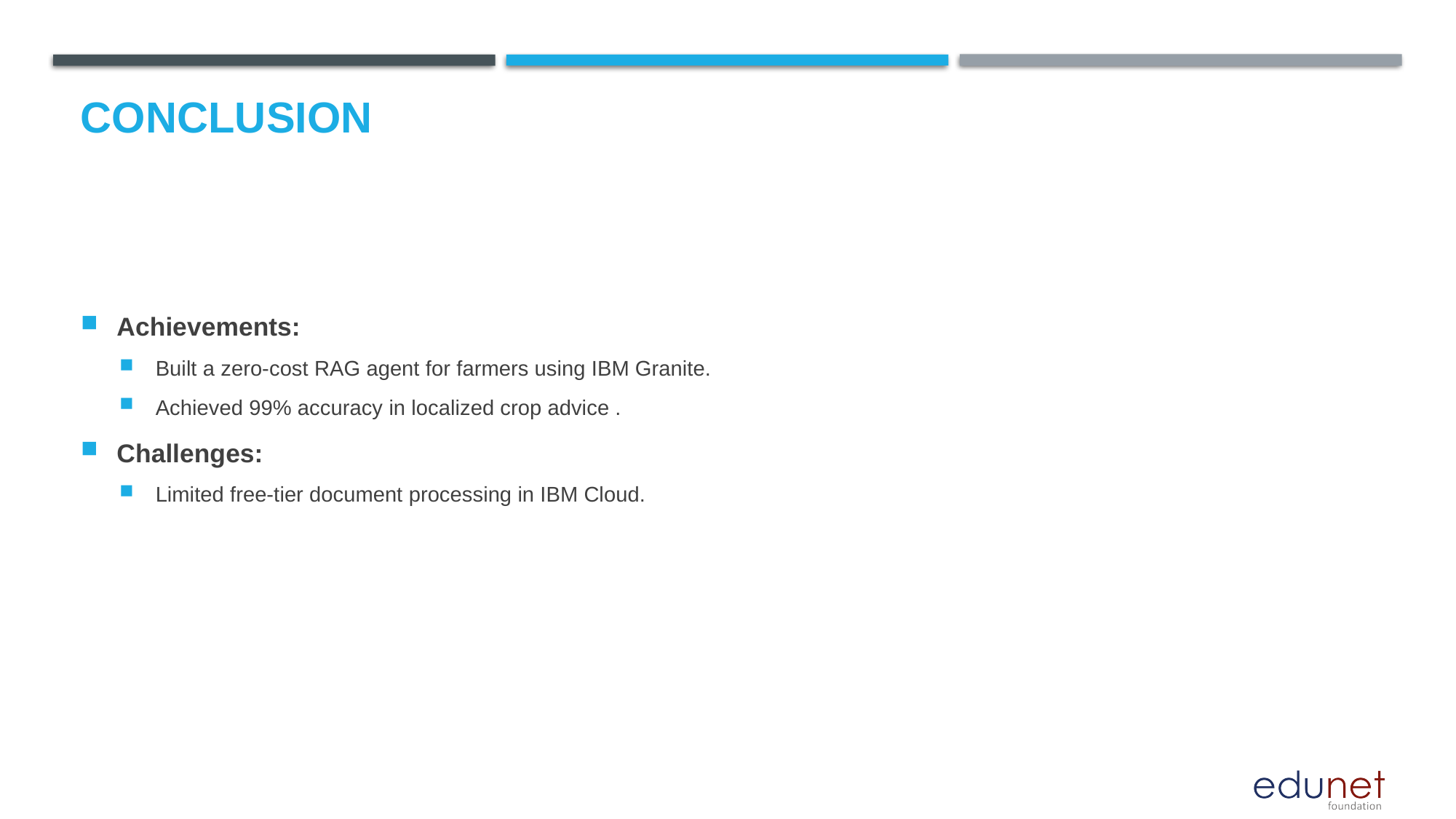

# Conclusion
Achievements:
Built a zero-cost RAG agent for farmers using IBM Granite.
Achieved 99% accuracy in localized crop advice .
Challenges:
Limited free-tier document processing in IBM Cloud.